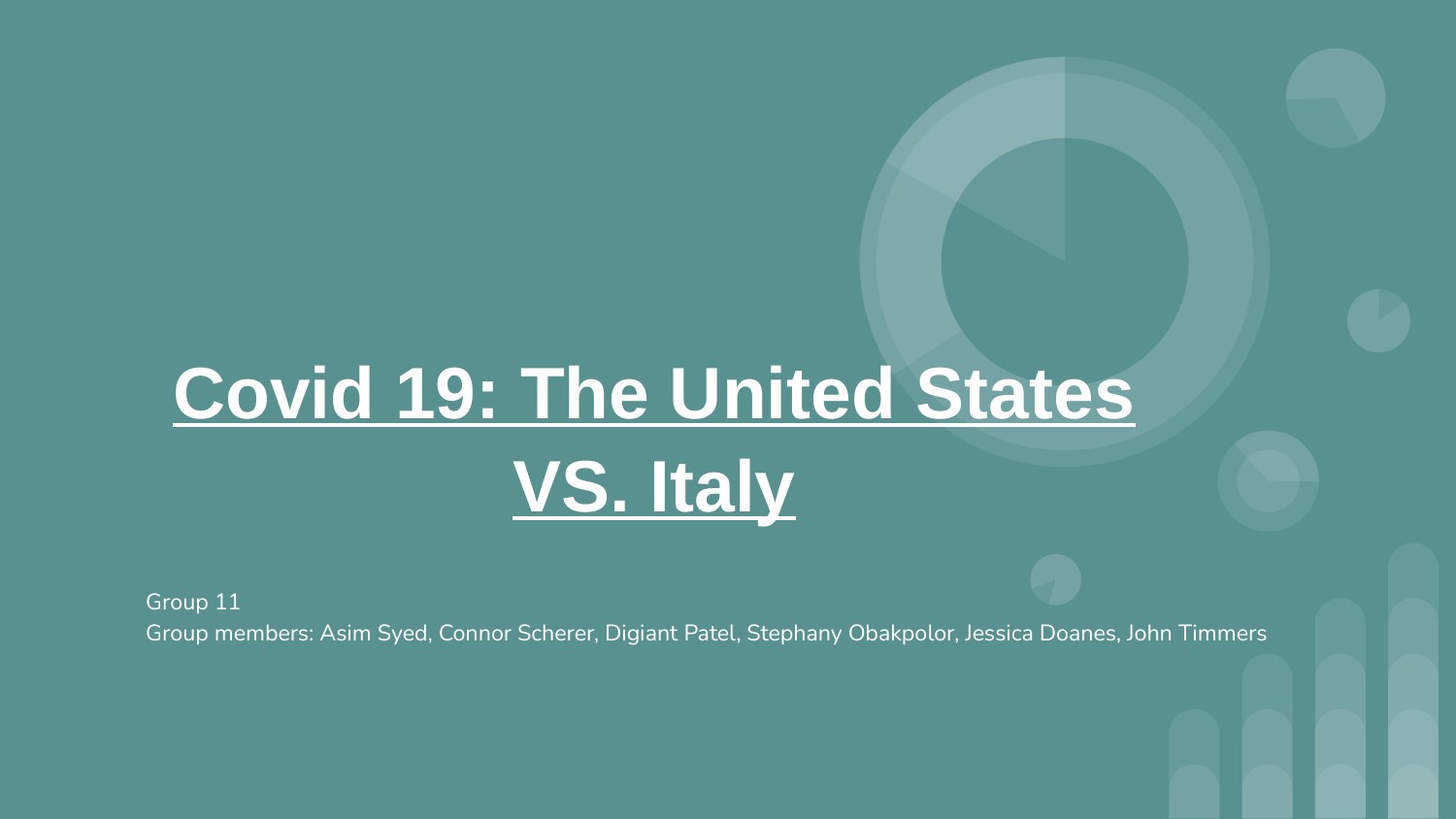

# Covid 19: The United States VS. Italy

Group 11
Group members: Asim Syed, Connor Scherer, Digiant Patel, Stephany Obakpolor, Jessica Doanes, John Timmers